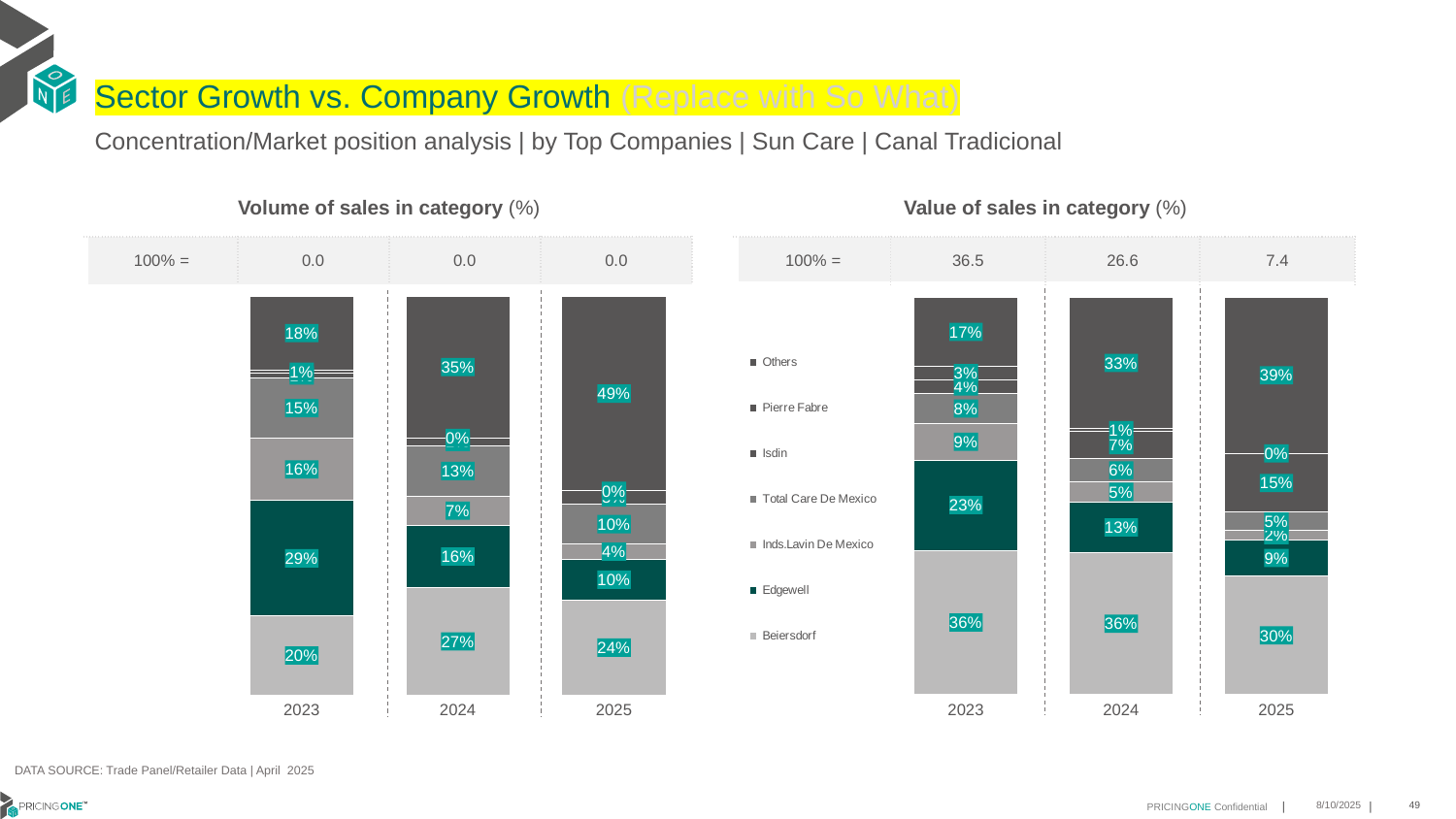

# Sector Growth vs. Company Growth (Replace with So What)
Concentration/Market position analysis | by Top Companies | Sun Care | Canal Tradicional
| Volume of sales in category (%) |  |  |  |
| --- | --- | --- | --- |
| 100% = | 0.0 | 0.0 | 0.0 |
| Value of sales in category (%) |  |  |  |
| --- | --- | --- | --- |
| 100% = | 36.5 | 26.6 | 7.4 |

### Chart

| Category | Beiersdorf | Edgewell | Inds.Lavin De Mexico | Total Care De Mexico | Isdin | Pierre Fabre | Others |
|---|---|---|---|---|---|---|---|
| 2023 | 0.19830854476523768 | 0.2892323644729594 | 0.1570914746767765 | 0.15061080327921972 | 0.012118855513431191 | 0.007874015748031496 | 0.184763941544344 |
| 2024 | 0.2694338923376262 | 0.15570277031409246 | 0.07444640044473269 | 0.12517372370981192 | 0.01982766607986658 | 0.000926526452330214 | 0.35448902066153987 |
| 2025 | 0.2380864083070647 | 0.10272575560912293 | 0.03819766363804932 | 0.09957352123122566 | 0.03374745039866493 | 0.0 | 0.4876692008158724 |

### Chart

| Category | Beiersdorf | Edgewell | Inds.Lavin De Mexico | Total Care De Mexico | Isdin | Pierre Fabre | Others |
|---|---|---|---|---|---|---|---|
| 2023 | 0.36279412653187026 | 0.2272054947691381 | 0.09163533279104222 | 0.07581354065607301 | 0.03535412295940347 | 0.03231142431974278 | 0.17488595797273018 |
| 2024 | 0.3560948470153311 | 0.1284505651053841 | 0.050475287907022076 | 0.05825958197749798 | 0.06868677334696427 | 0.00664511808721238 | 0.3313878265605881 |
| 2025 | 0.2974528051526192 | 0.09224602465681683 | 0.02215948455365542 | 0.04654373199567306 | 0.14809481455043205 | 0.0 | 0.3935031390908034 |
DATA SOURCE: Trade Panel/Retailer Data | April  2025

8/10/2025
49